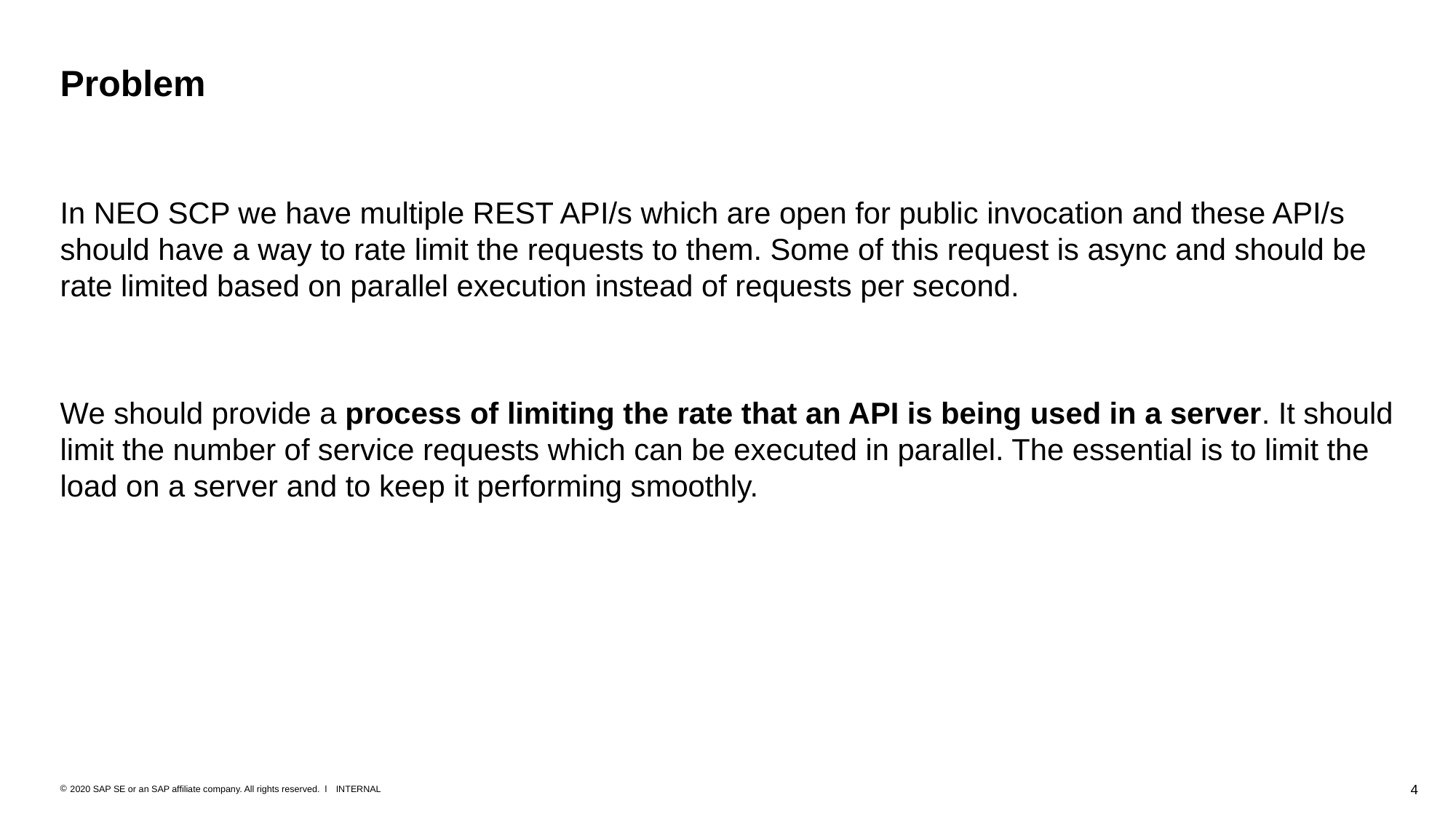

# Problem
In NEO SCP we have multiple REST API/s which are open for public invocation and these API/s should have a way to rate limit the requests to them. Some of this request is async and should be rate limited based on parallel execution instead of requests per second.

We should provide a process of limiting the rate that an API is being used in a server. It should limit the number of service requests which can be executed in parallel. The essential is to limit the load on a server and to keep it performing smoothly.